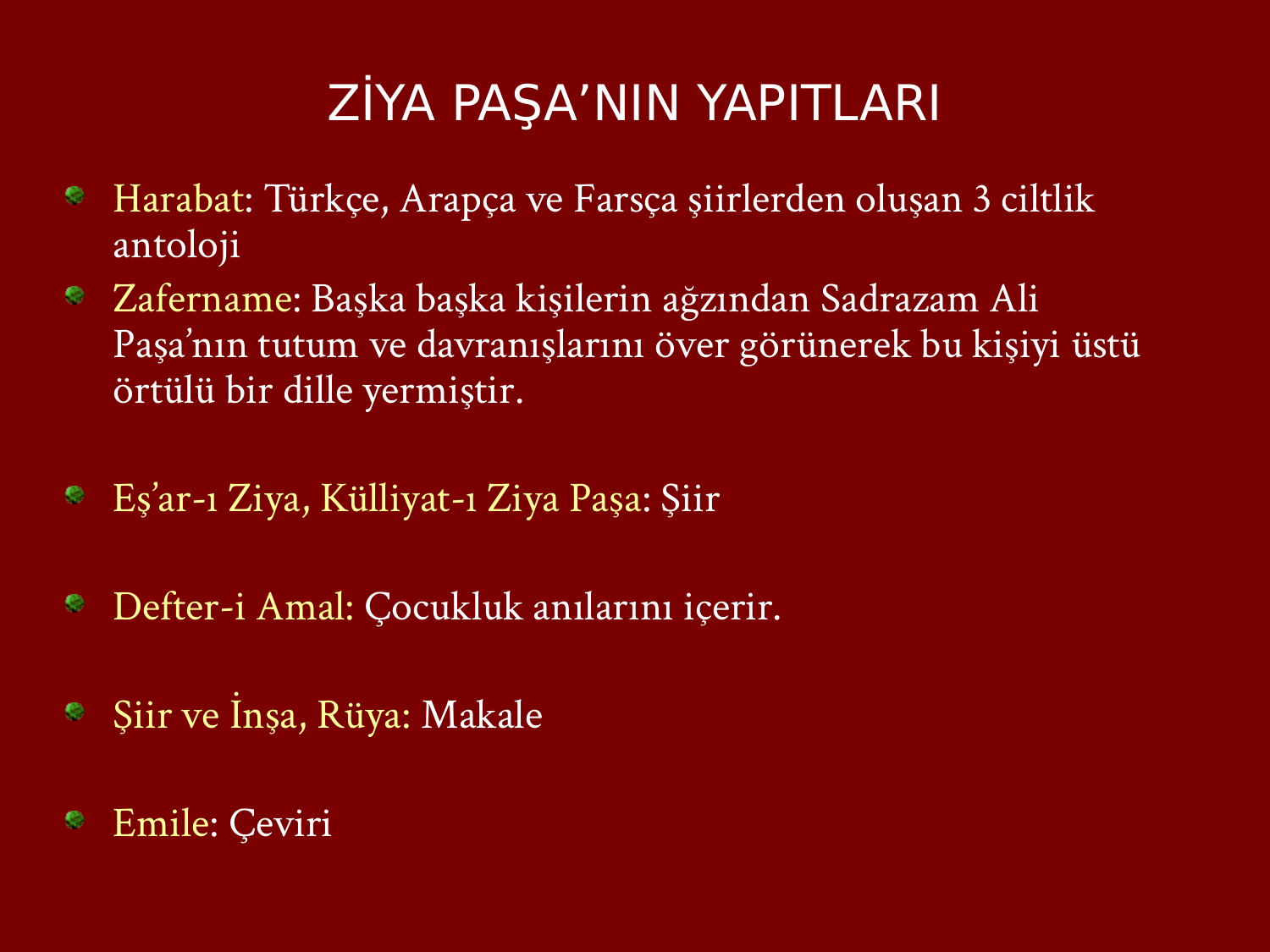

# ZİYA PAŞA’NIN YAPITLARI
Harabat: Türkçe, Arapça ve Farsça şiirlerden oluşan 3 ciltlik antoloji
Zafername: Başka başka kişilerin ağzından Sadrazam Ali Paşa’nın tutum ve davranışlarını över görünerek bu kişiyi üstü örtülü bir dille yermiştir.

Eş’ar-ı Ziya, Külliyat-ı Ziya Paşa: Şiir

Defter-i Amal: Çocukluk anılarını içerir.

Şiir ve İnşa, Rüya: Makale

Emile: Çeviri